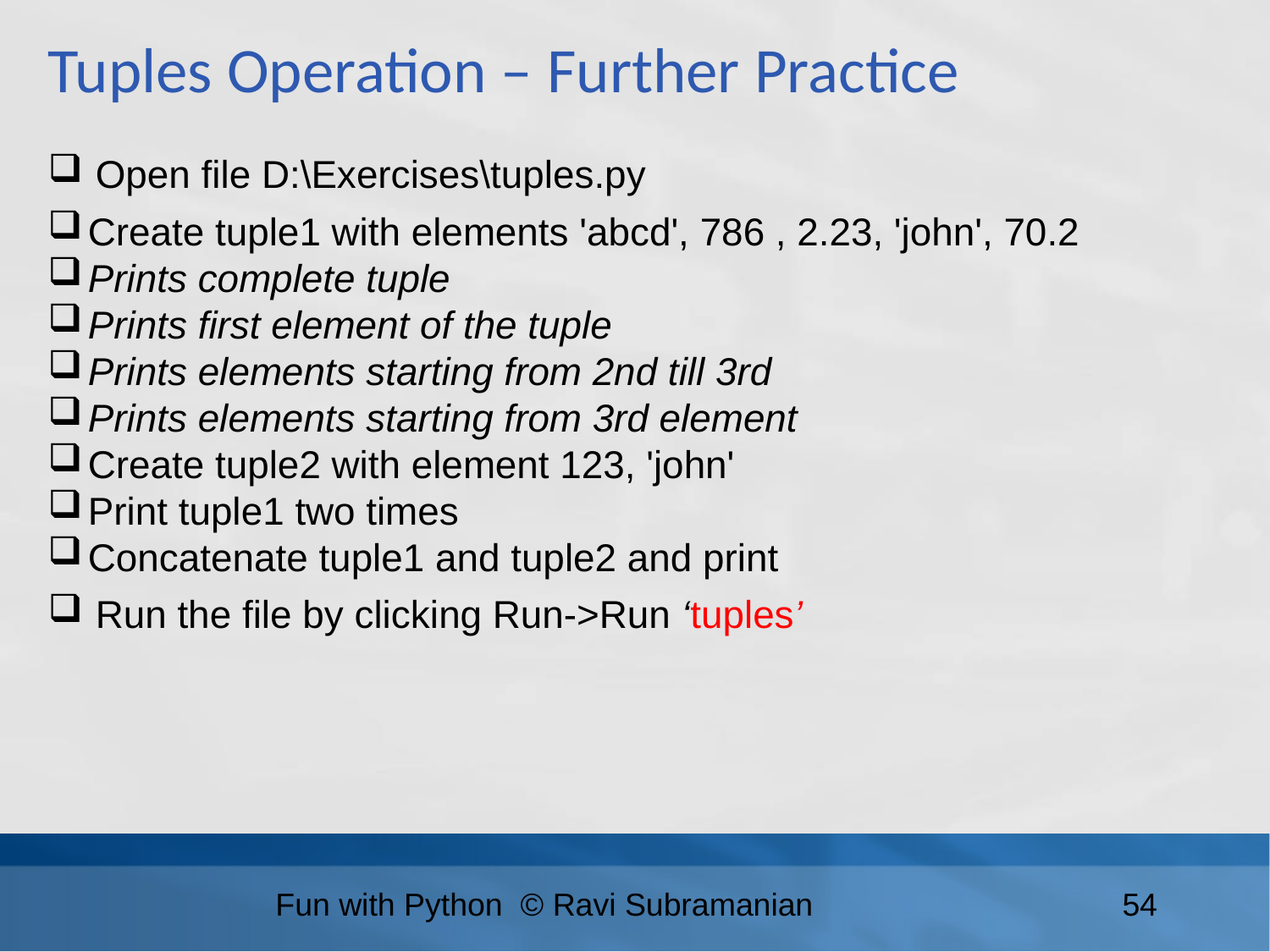

Tuples Operation – Further Practice
Open file D:\Exercises\tuples.py
Create tuple1 with elements 'abcd', 786 , 2.23, 'john', 70.2
Prints complete tuple
Prints first element of the tuple
Prints elements starting from 2nd till 3rd
Prints elements starting from 3rd element
Create tuple2 with element 123, 'john'
Print tuple1 two times
Concatenate tuple1 and tuple2 and print
Run the file by clicking Run->Run ‘tuples’